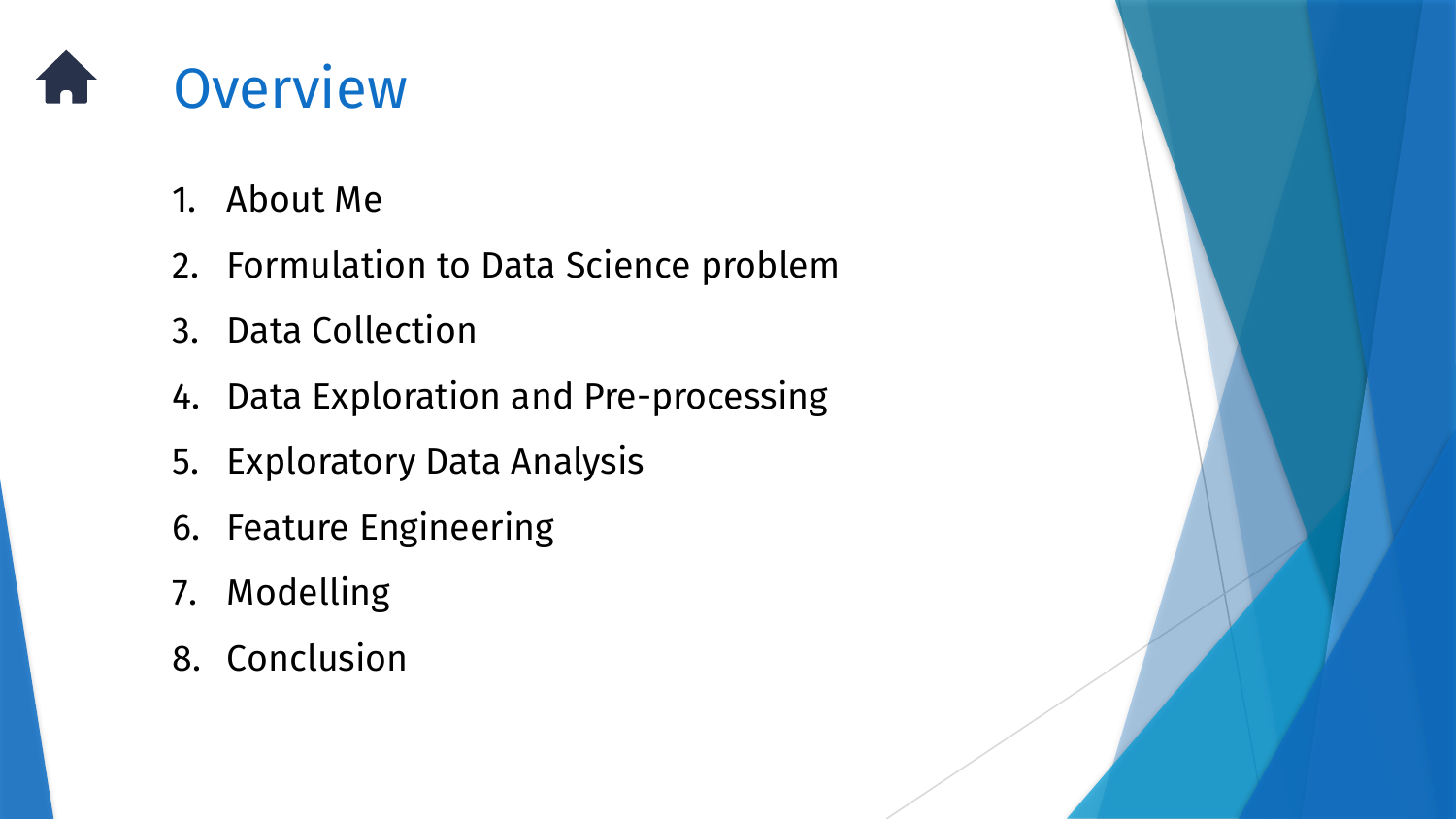

# Overview

About Me
Formulation to Data Science problem
Data Collection
Data Exploration and Pre-processing
Exploratory Data Analysis
Feature Engineering
Modelling
Conclusion

2